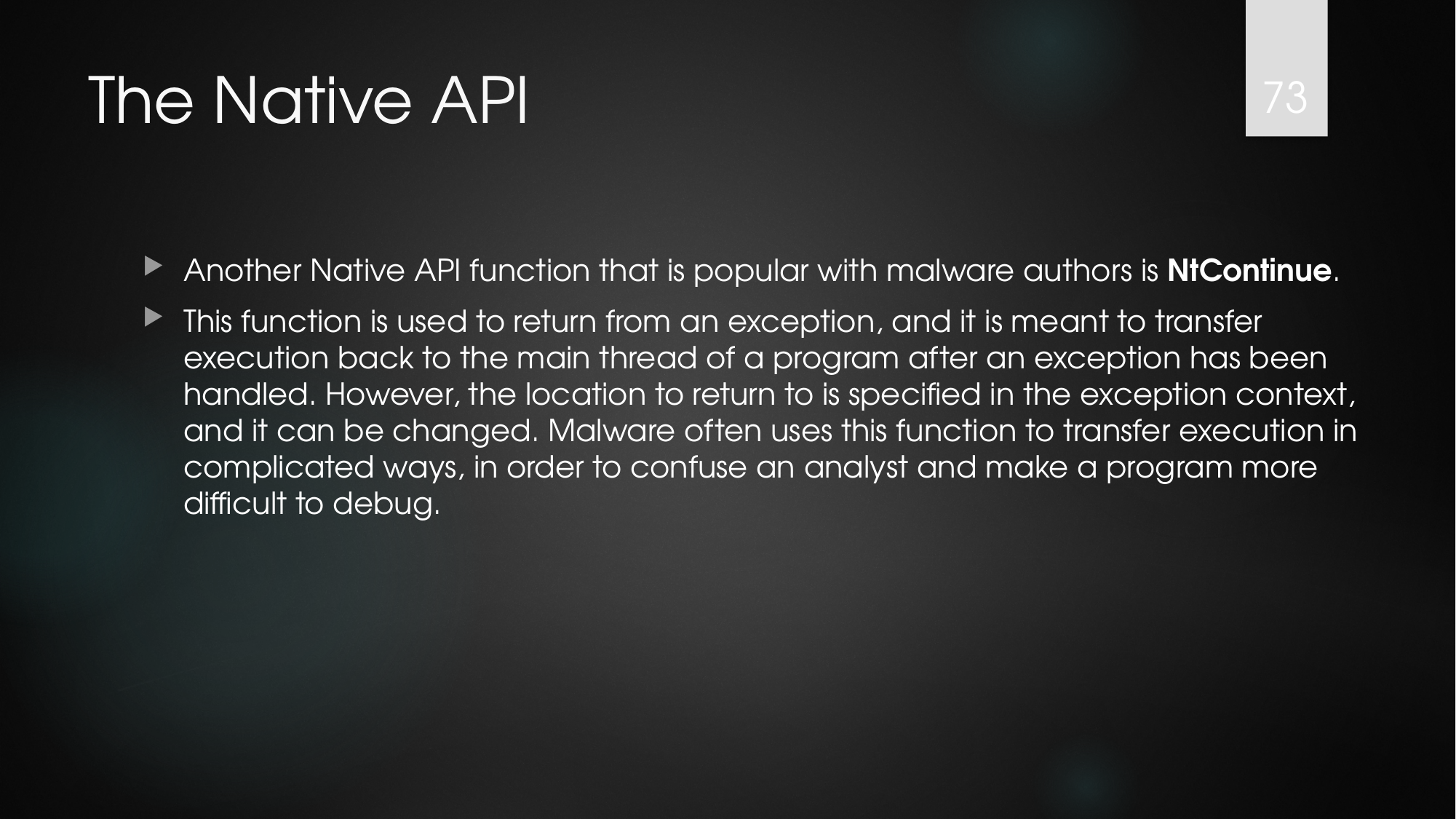

73
# The Native API
Another Native API function that is popular with malware authors is NtContinue.
This function is used to return from an exception, and it is meant to transfer execution back to the main thread of a program after an exception has been handled. However, the location to return to is specified in the exception context, and it can be changed. Malware often uses this function to transfer execution in complicated ways, in order to confuse an analyst and make a program more difficult to debug.